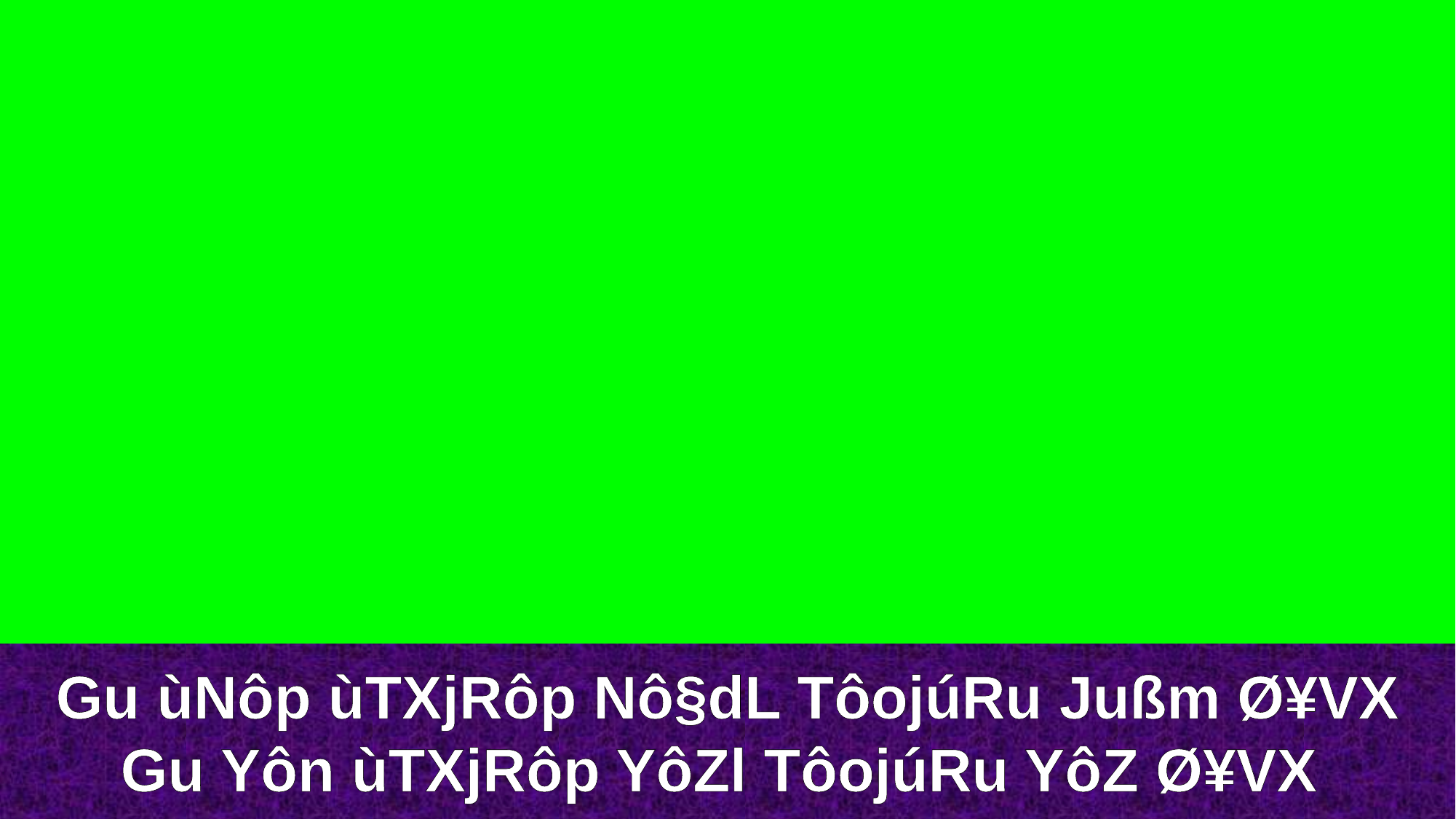

Gu ùNôp ùTXjRôp Nô§dL TôojúRu Jußm Ø¥VX
Gu Yôn ùTXjRôp YôZl TôojúRu YôZ Ø¥VX